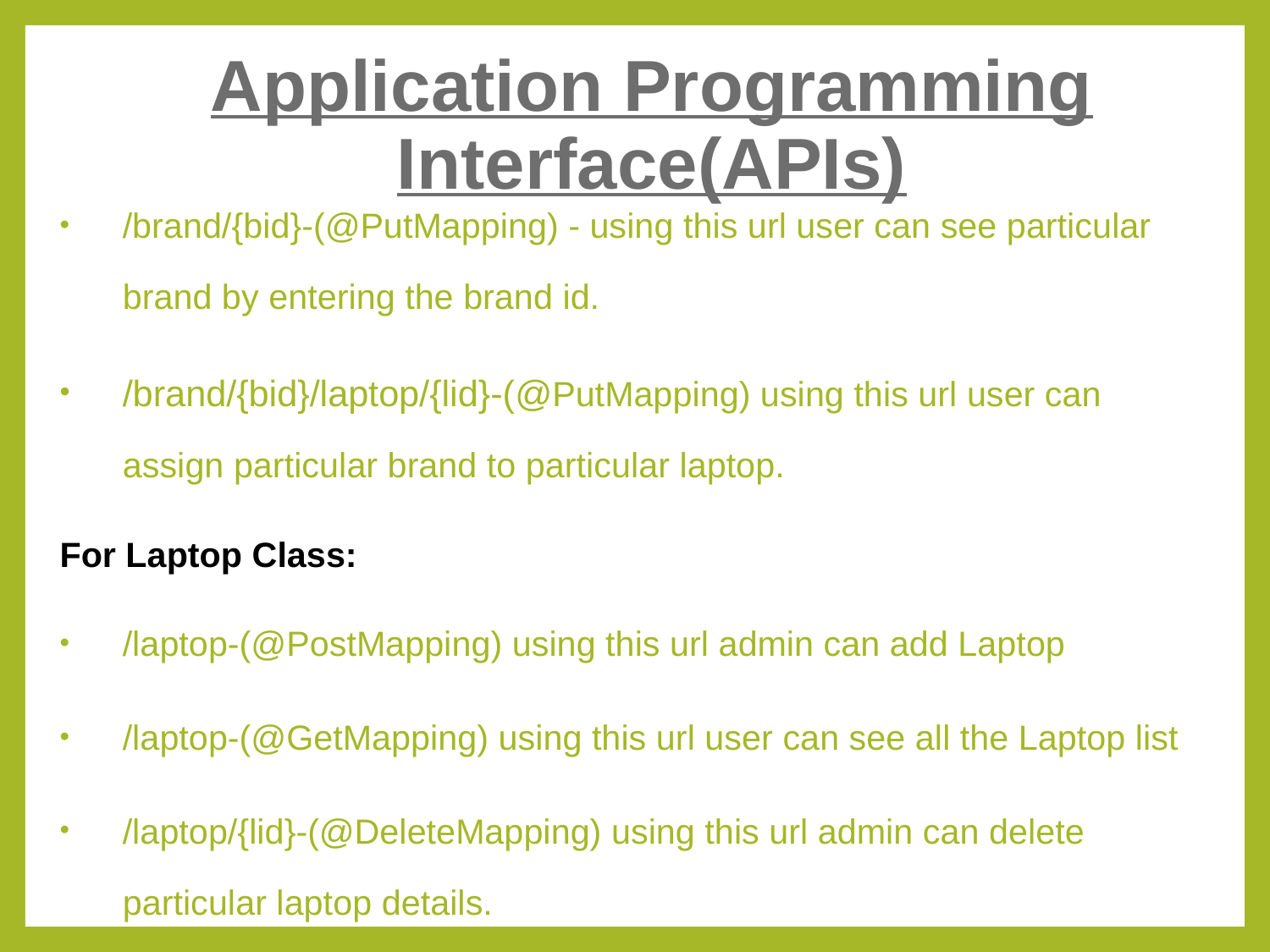

Application Programming Interface(APIs)
/brand/{bid}-(@PutMapping) - using this url user can see particular brand by entering the brand id.
/brand/{bid}/laptop/{lid}-(@PutMapping) using this url user can assign particular brand to particular laptop.
For Laptop Class:
/laptop-(@PostMapping) using this url admin can add Laptop
/laptop-(@GetMapping) using this url user can see all the Laptop list
/laptop/{lid}-(@DeleteMapping) using this url admin can delete particular laptop details.